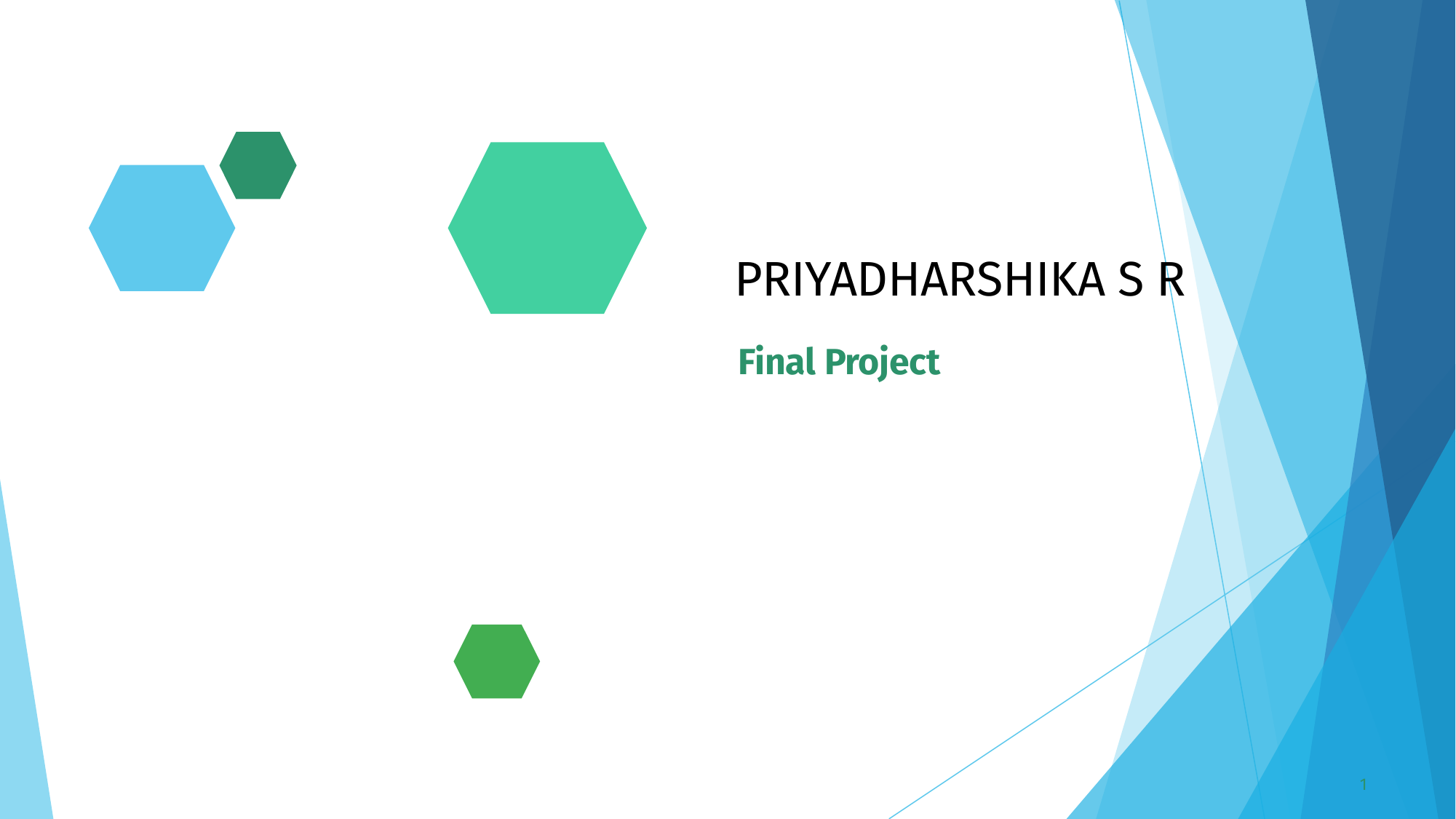

# PRIYADHARSHIKA S R
Final Project
1